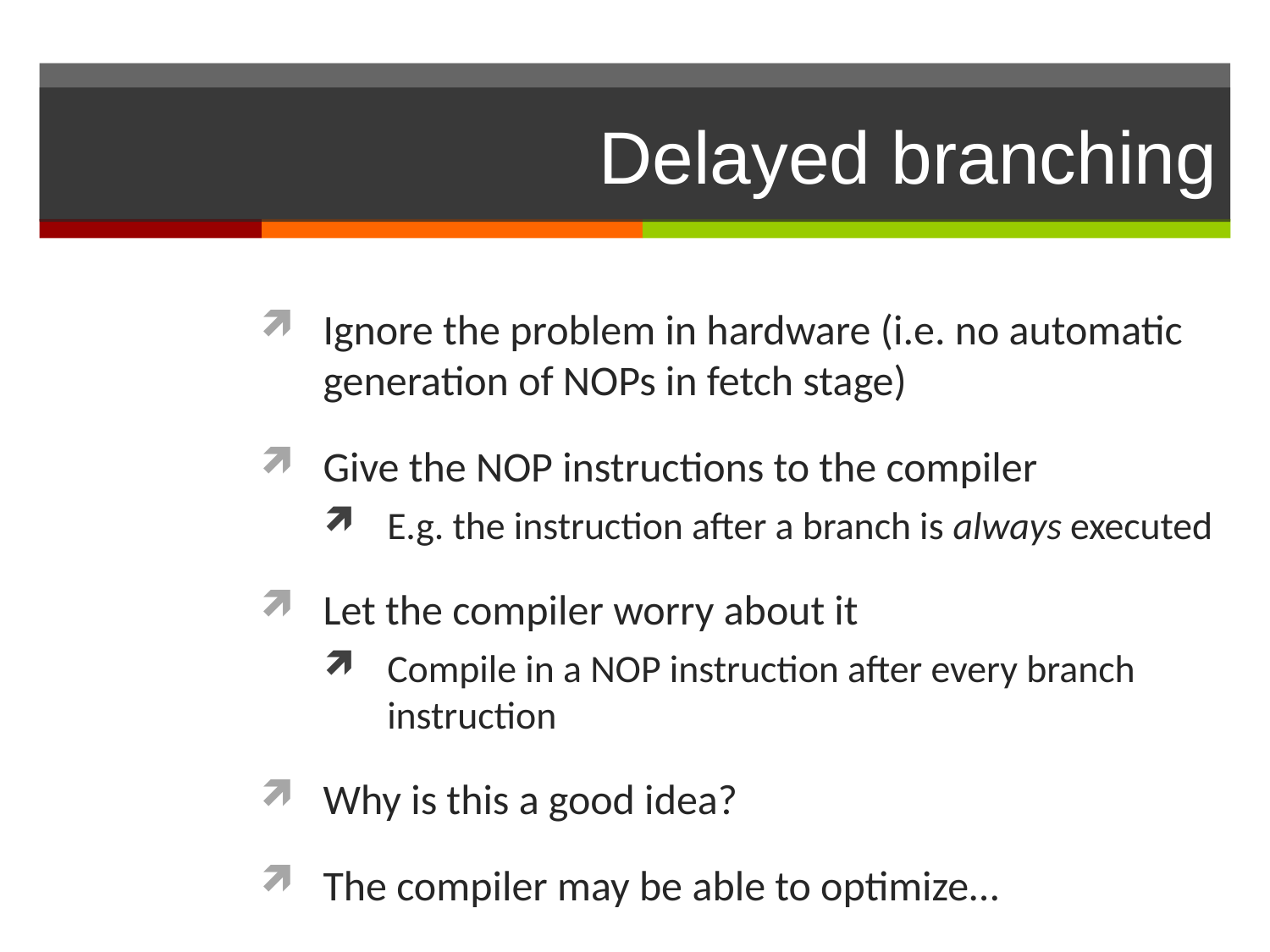

# Delayed branching
Ignore the problem in hardware (i.e. no automatic generation of NOPs in fetch stage)
Give the NOP instructions to the compiler
E.g. the instruction after a branch is always executed
Let the compiler worry about it
Compile in a NOP instruction after every branch instruction
Why is this a good idea?
The compiler may be able to optimize…